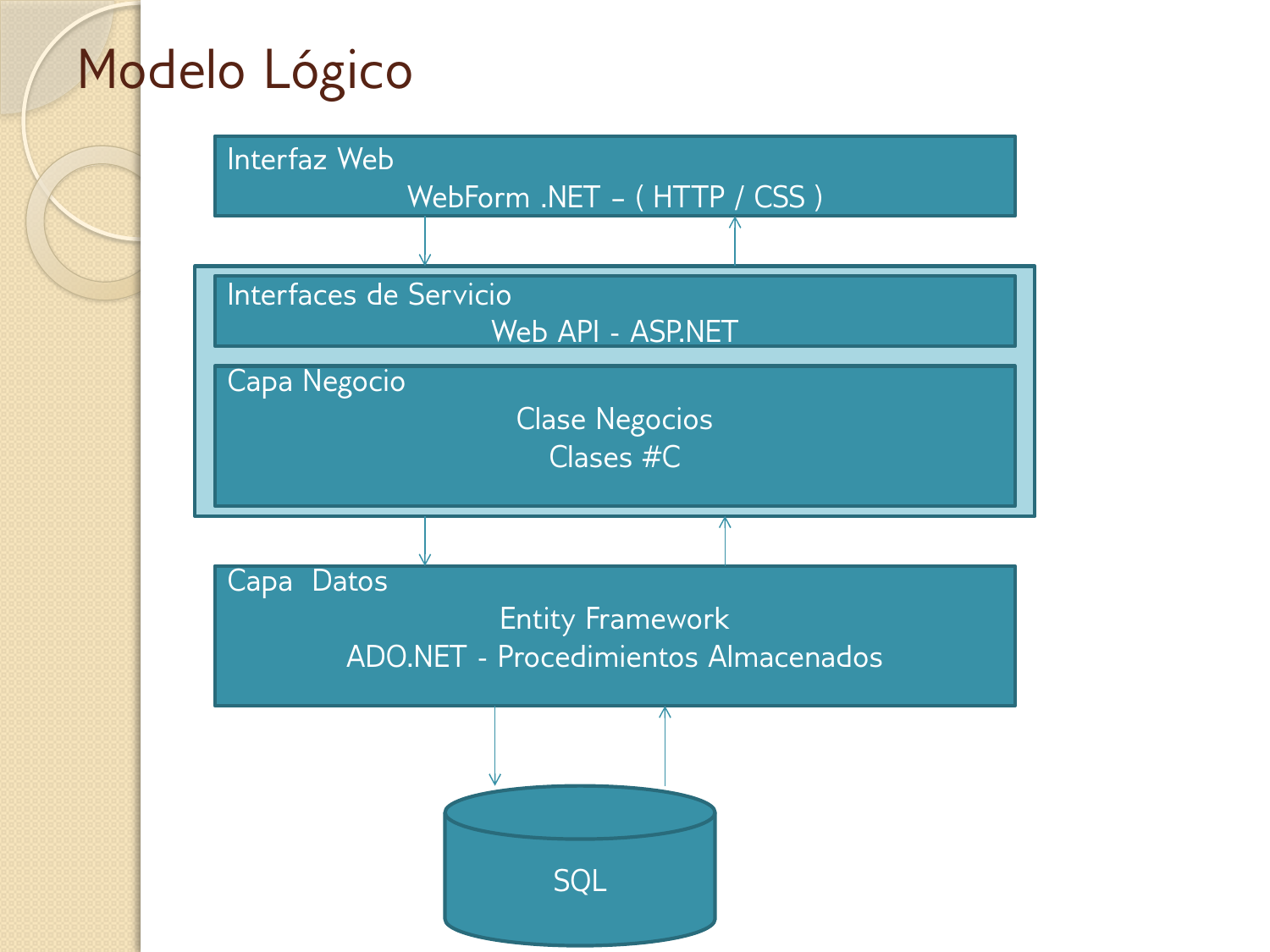

# Modelo Lógico
Interfaz Web
WebForm .NET – ( HTTP / CSS )

Interfaces de Servicio
Web API - ASP.NET
Capa Negocio
Clase Negocios
Clases #C

Capa  Datos
Entity Framework
ADO.NET - Procedimientos Almacenados

SQL